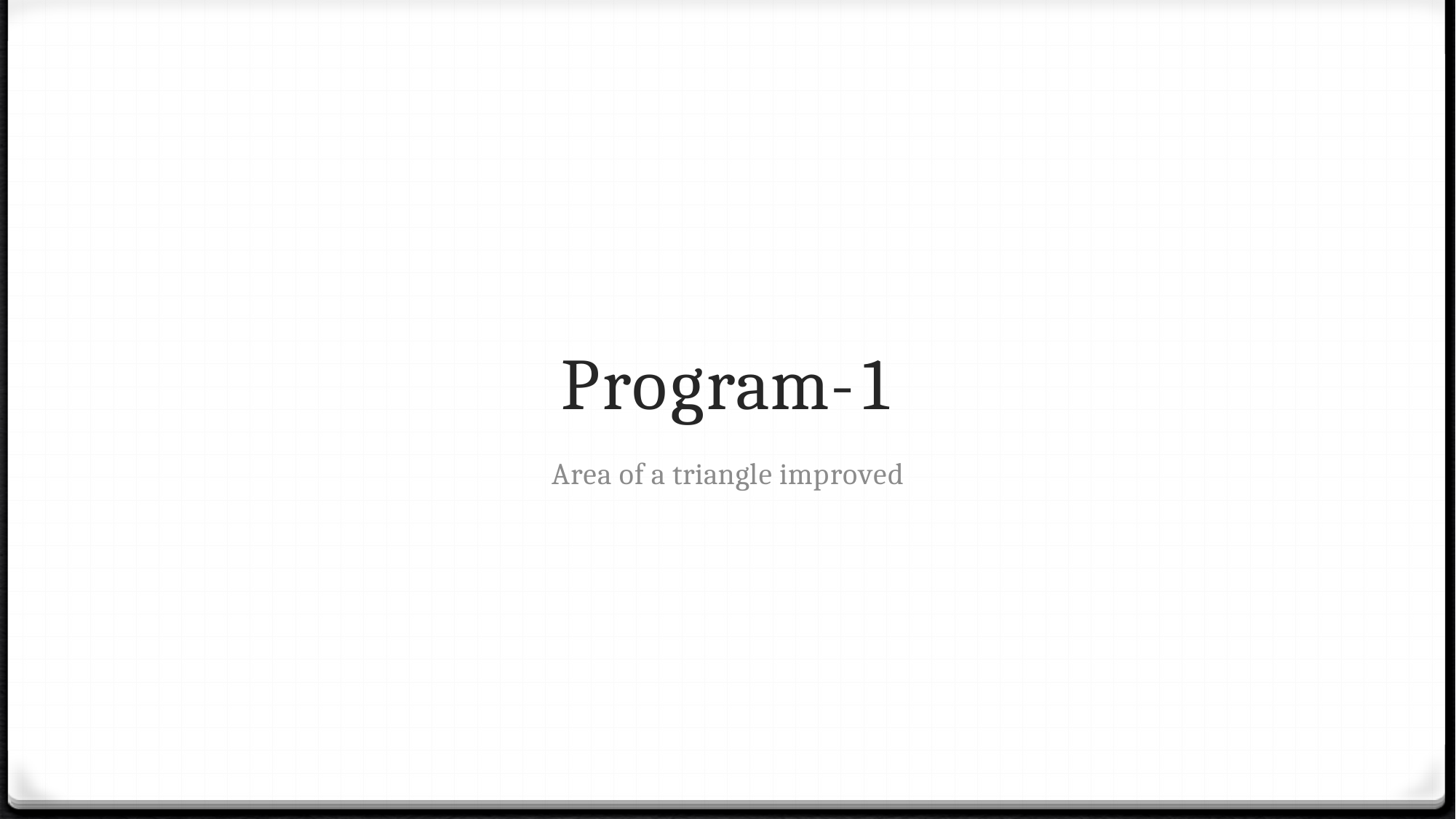

# Program-1
Area of a triangle improved